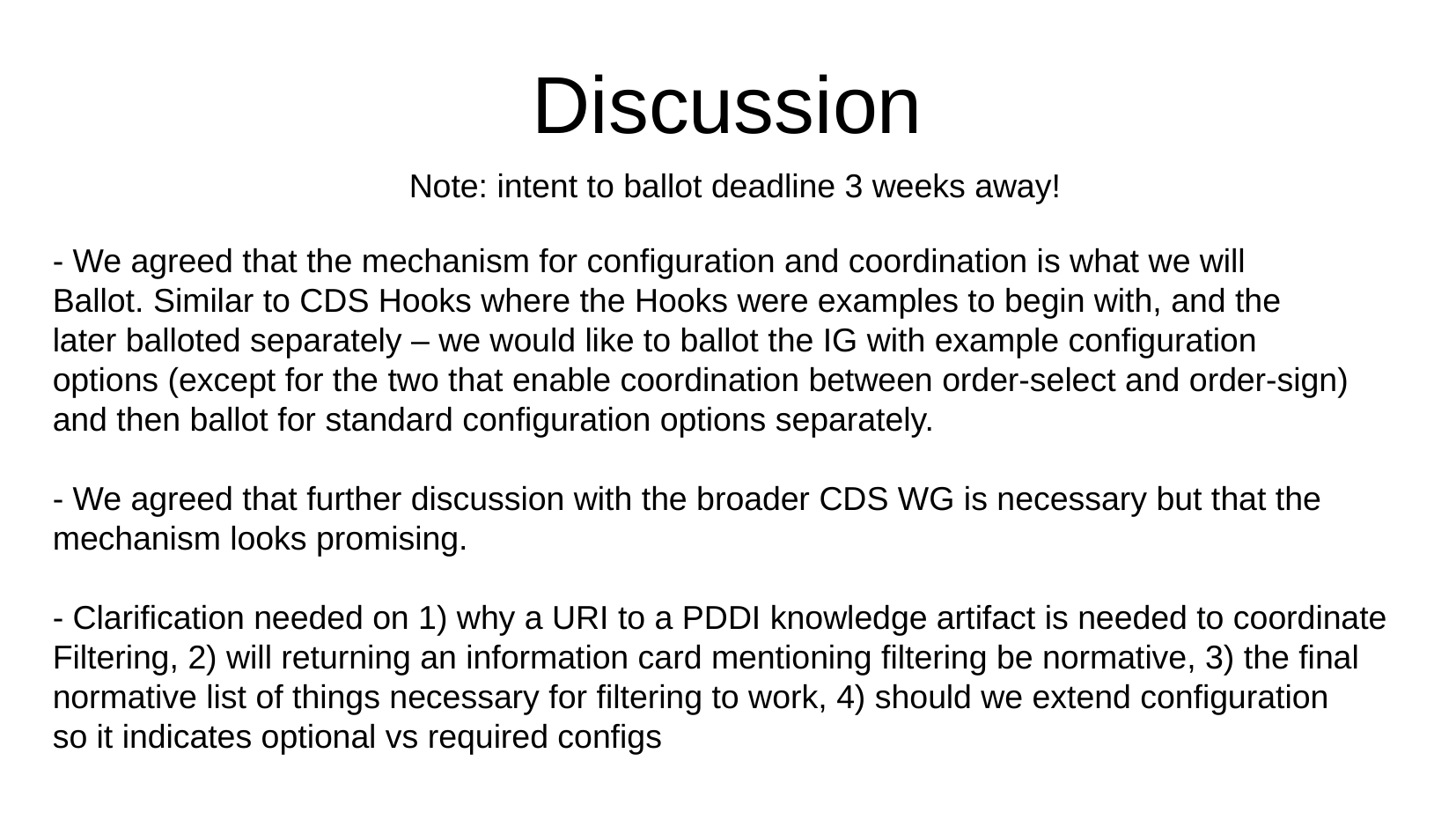

Discussion
Note: intent to ballot deadline 3 weeks away!
- We agreed that the mechanism for configuration and coordination is what we will
Ballot. Similar to CDS Hooks where the Hooks were examples to begin with, and the
later balloted separately – we would like to ballot the IG with example configuration
options (except for the two that enable coordination between order-select and order-sign)
and then ballot for standard configuration options separately.

- We agreed that further discussion with the broader CDS WG is necessary but that the
mechanism looks promising.

- Clarification needed on 1) why a URI to a PDDI knowledge artifact is needed to coordinate
Filtering, 2) will returning an information card mentioning filtering be normative, 3) the final
normative list of things necessary for filtering to work, 4) should we extend configuration
so it indicates optional vs required configs